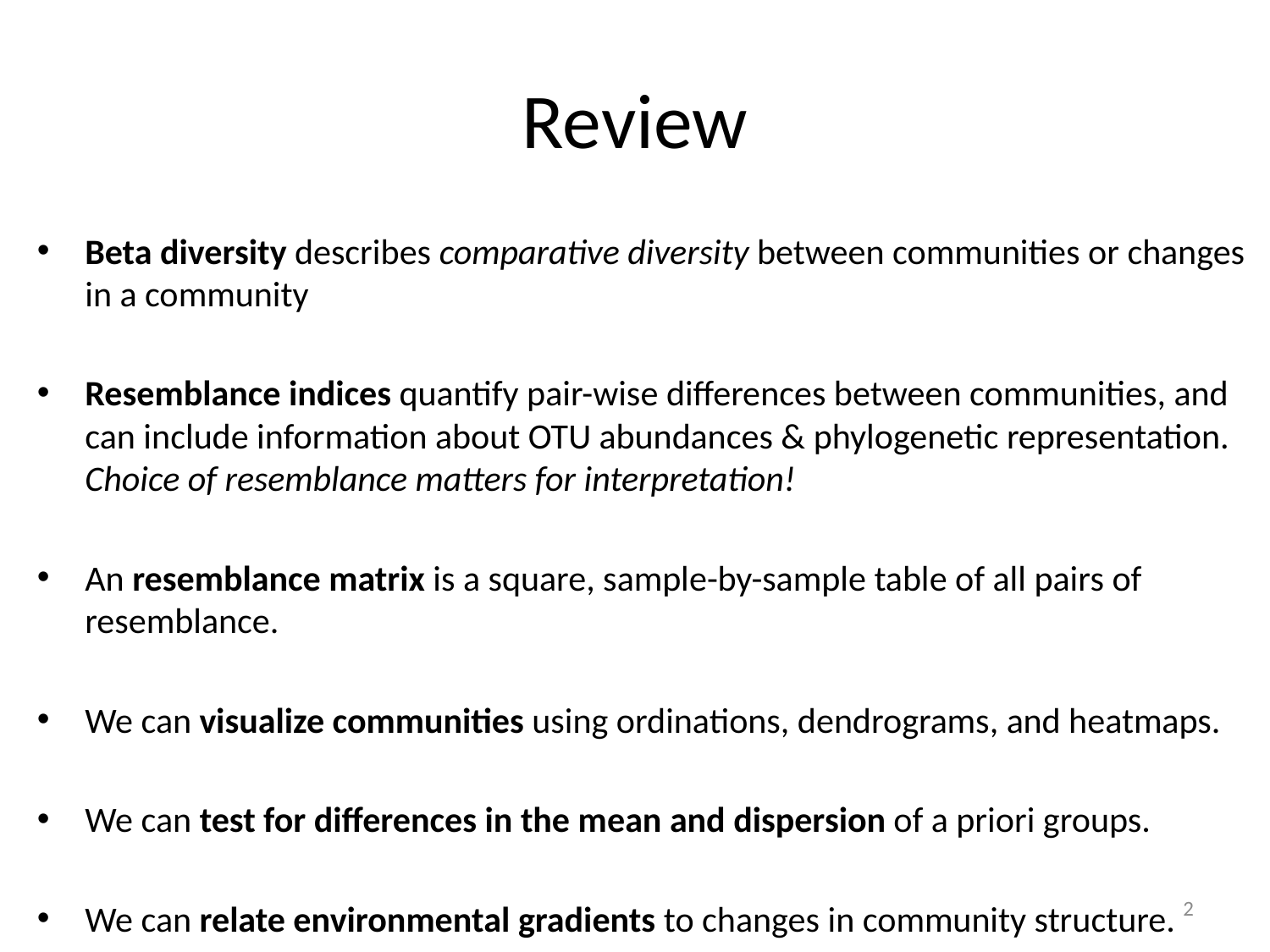

# Review
Beta diversity describes comparative diversity between communities or changes in a community

Resemblance indices quantify pair-wise differences between communities, and can include information about OTU abundances & phylogenetic representation. Choice of resemblance matters for interpretation!

An resemblance matrix is a square, sample-by-sample table of all pairs of resemblance.

We can visualize communities using ordinations, dendrograms, and heatmaps.

We can test for differences in the mean and dispersion of a priori groups.

We can relate environmental gradients to changes in community structure.
2